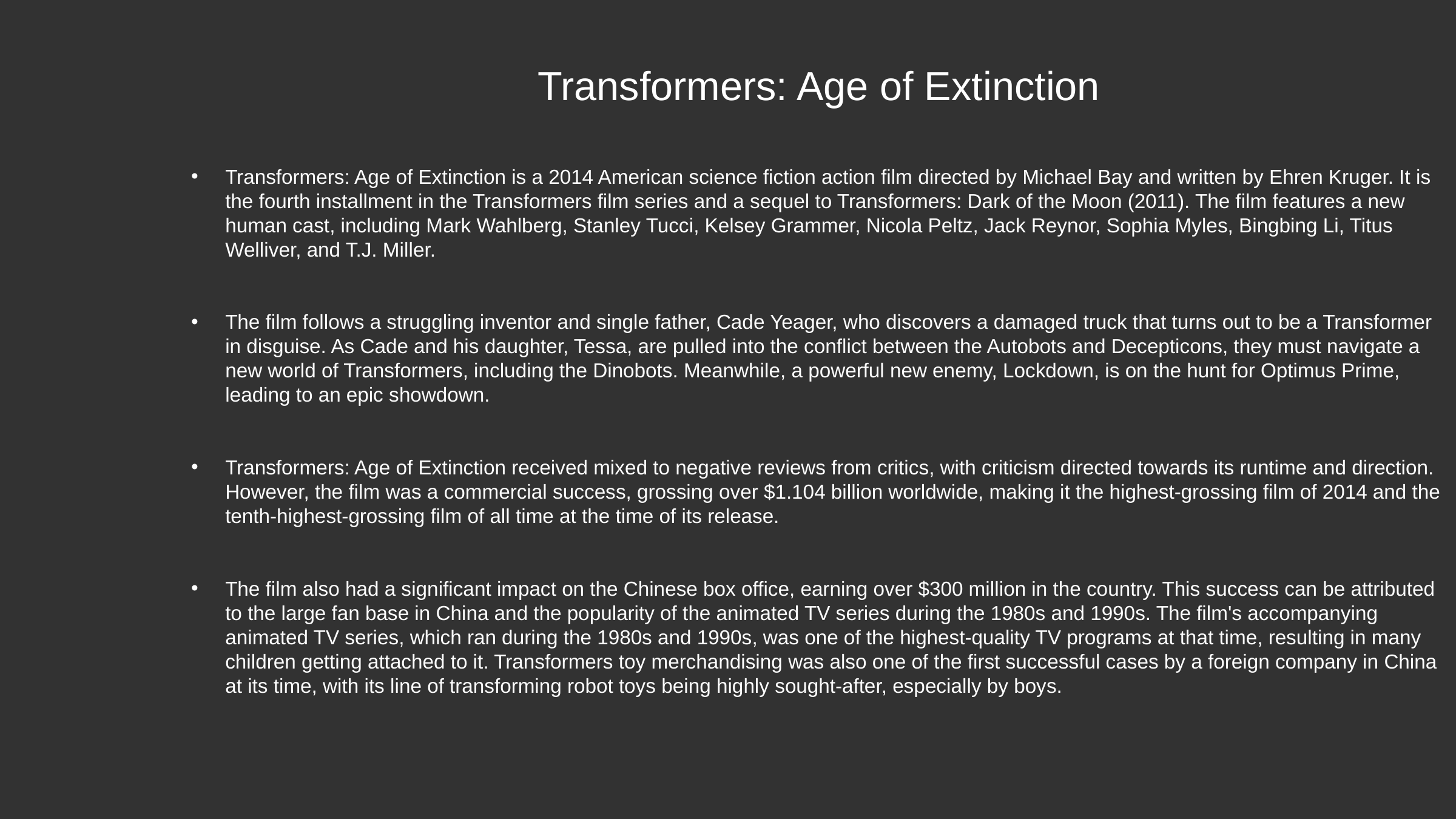

# Transformers: Age of Extinction
Transformers: Age of Extinction is a 2014 American science fiction action film directed by Michael Bay and written by Ehren Kruger. It is the fourth installment in the Transformers film series and a sequel to Transformers: Dark of the Moon (2011). The film features a new human cast, including Mark Wahlberg, Stanley Tucci, Kelsey Grammer, Nicola Peltz, Jack Reynor, Sophia Myles, Bingbing Li, Titus Welliver, and T.J. Miller.

The film follows a struggling inventor and single father, Cade Yeager, who discovers a damaged truck that turns out to be a Transformer in disguise. As Cade and his daughter, Tessa, are pulled into the conflict between the Autobots and Decepticons, they must navigate a new world of Transformers, including the Dinobots. Meanwhile, a powerful new enemy, Lockdown, is on the hunt for Optimus Prime, leading to an epic showdown.

Transformers: Age of Extinction received mixed to negative reviews from critics, with criticism directed towards its runtime and direction. However, the film was a commercial success, grossing over $1.104 billion worldwide, making it the highest-grossing film of 2014 and the tenth-highest-grossing film of all time at the time of its release.

The film also had a significant impact on the Chinese box office, earning over $300 million in the country. This success can be attributed to the large fan base in China and the popularity of the animated TV series during the 1980s and 1990s. The film's accompanying animated TV series, which ran during the 1980s and 1990s, was one of the highest-quality TV programs at that time, resulting in many children getting attached to it. Transformers toy merchandising was also one of the first successful cases by a foreign company in China at its time, with its line of transforming robot toys being highly sought-after, especially by boys.